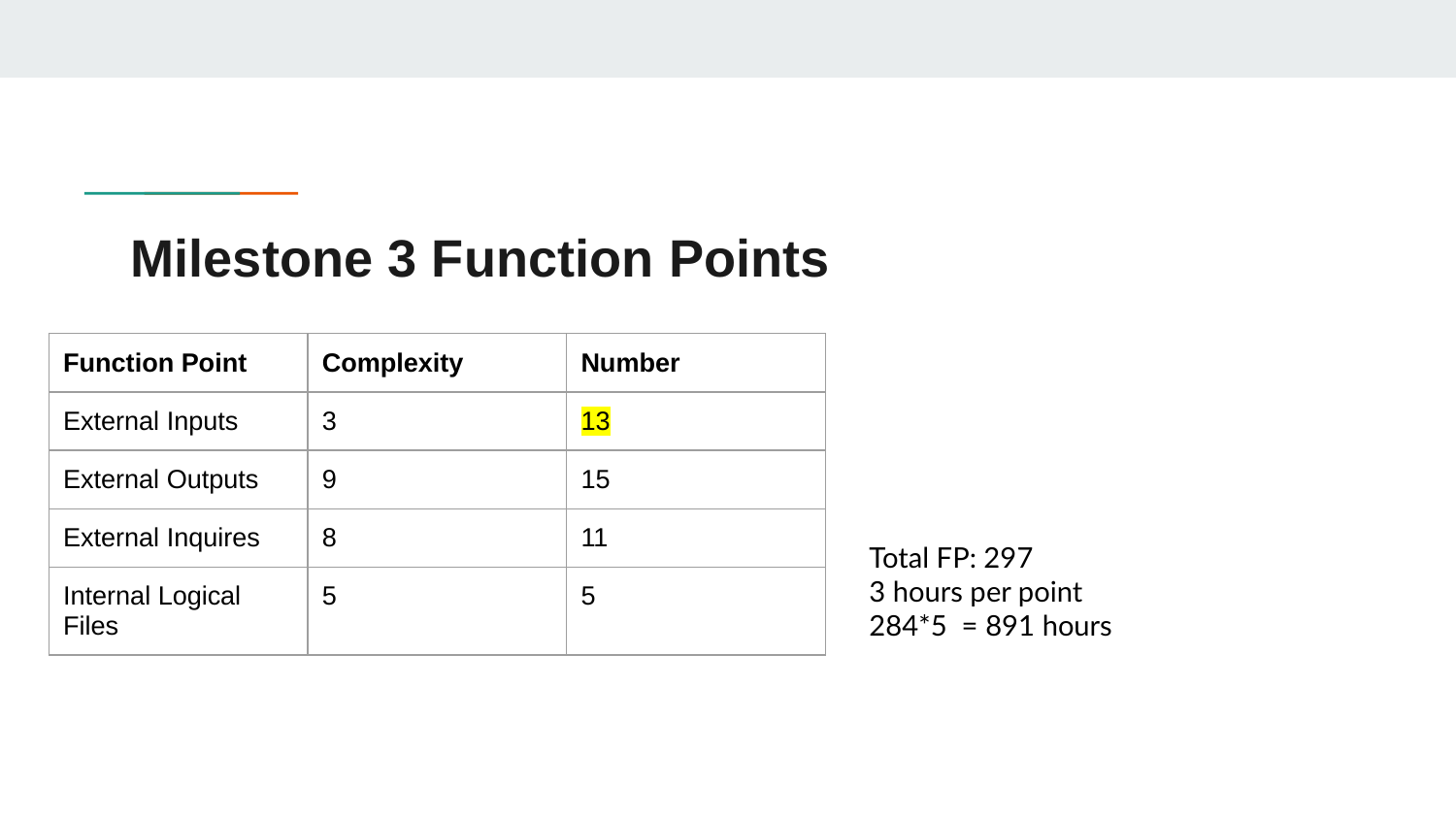

# Milestone 3 Function Points
| Function Point | Complexity | Number |
| --- | --- | --- |
| External Inputs | 3 | 13 |
| External Outputs | 9 | 15 |
| External Inquires | 8 | 11 |
| Internal Logical Files | 5 | 5 |
Total FP: 297
3 hours per point
284*5  = 891 hours